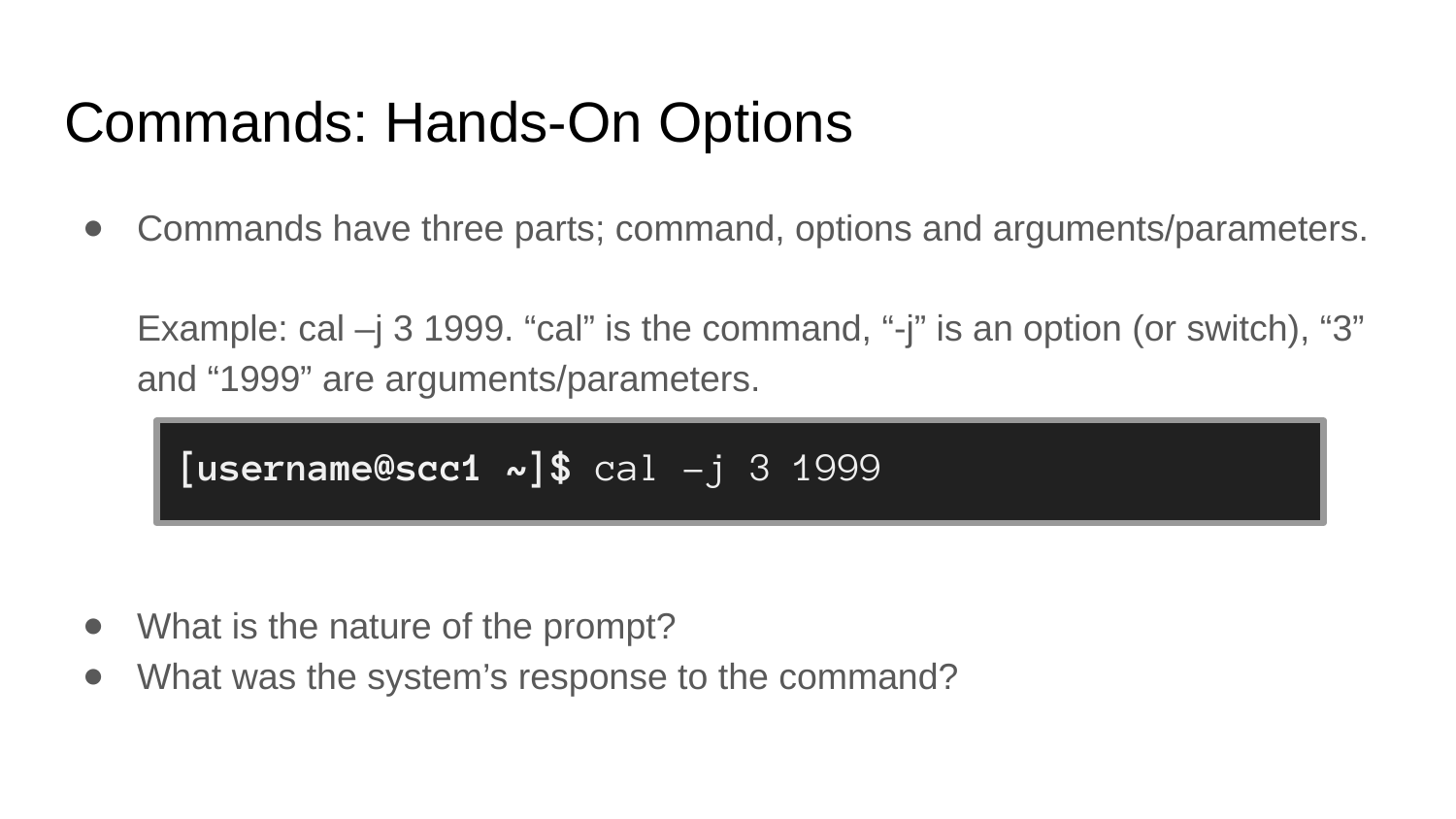

# Commands: Hands-On Options

Commands have three parts; command, options and arguments/parameters.
Example: cal –j 3 1999. “cal” is the command, “-j” is an option (or switch), “3” and “1999” are arguments/parameters.

What is the nature of the prompt?
What was the system’s response to the command?

[username@scc1 ~]$ cal -j 3 1999